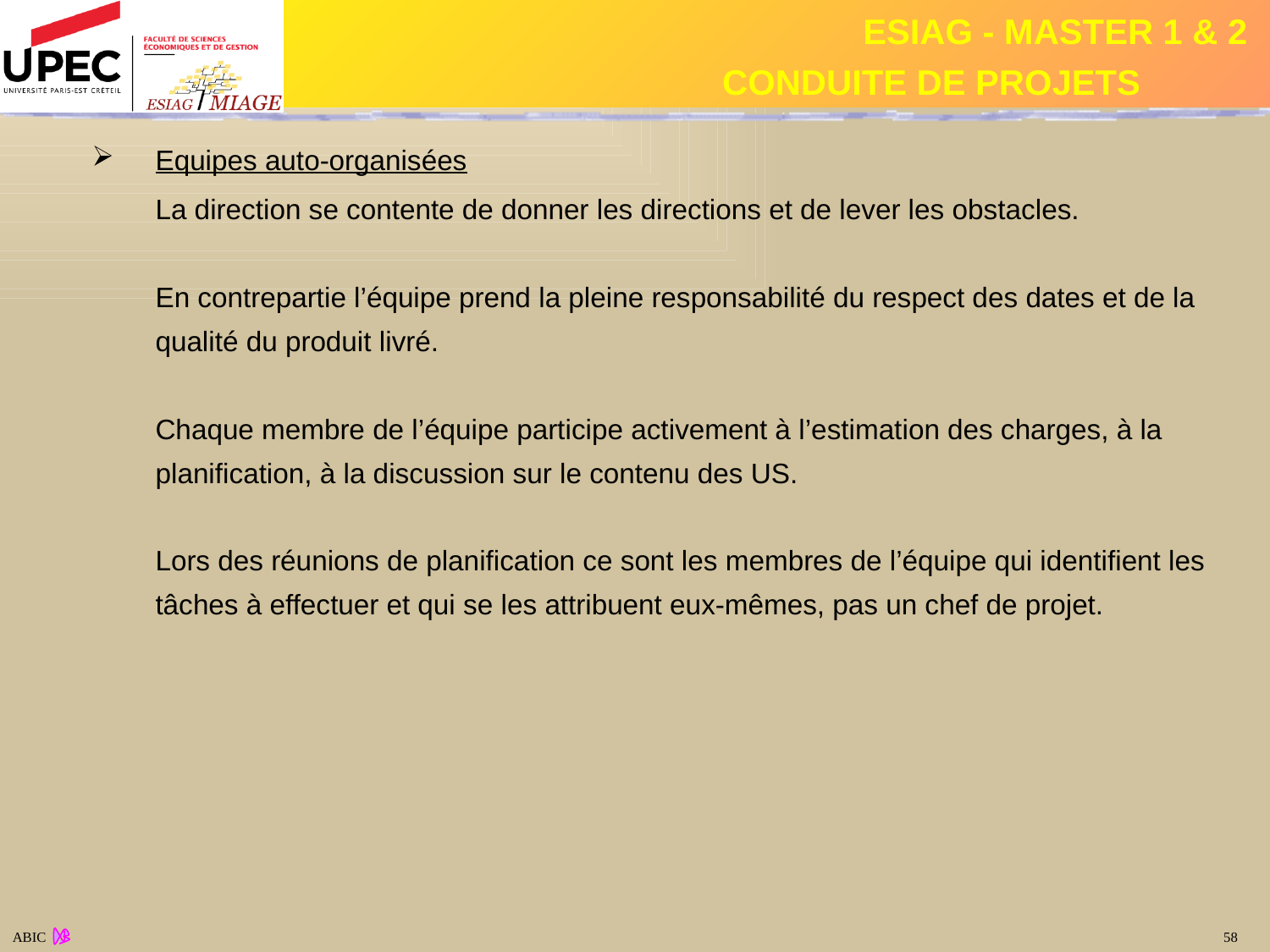

Equipes auto-organisées
	La direction se contente de donner les directions et de lever les obstacles.

	En contrepartie l’équipe prend la pleine responsabilité du respect des dates et de la qualité du produit livré.

	Chaque membre de l’équipe participe activement à l’estimation des charges, à la planification, à la discussion sur le contenu des US.

	Lors des réunions de planification ce sont les membres de l’équipe qui identifient les tâches à effectuer et qui se les attribuent eux-mêmes, pas un chef de projet.